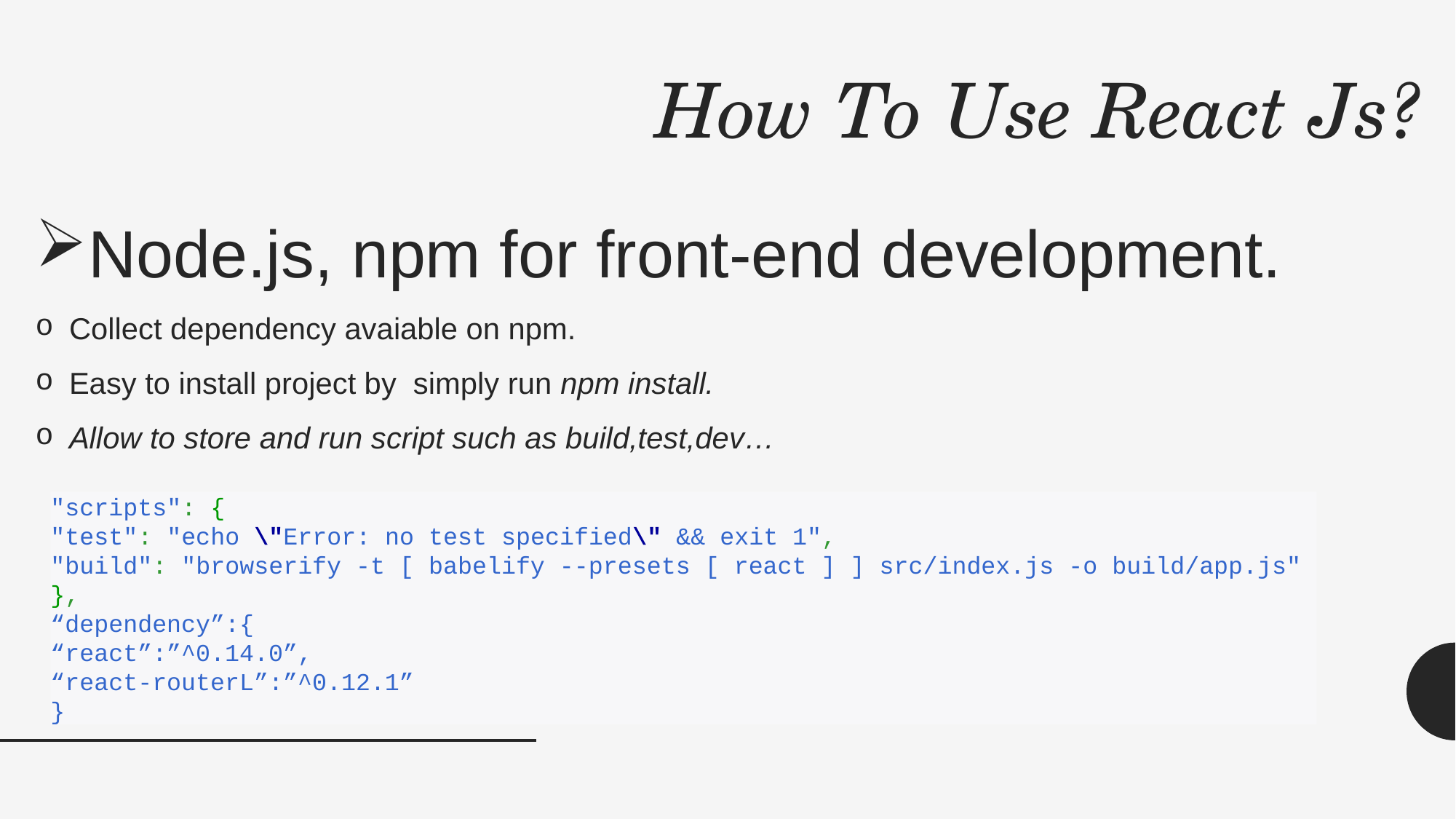

# How To Use React Js?

Node.js, npm for front-end development.
Collect dependency avaiable on npm.
Easy to install project by  simply run npm install.
Allow to store and run script such as build,test,dev…

"scripts": {
"test": "echo \"Error: no test specified\" && exit 1",
"build": "browserify -t [ babelify --presets [ react ] ] src/index.js -o build/app.js"
},
“dependency”:{
“react”:”^0.14.0”,
“react-routerL”:”^0.12.1”
}